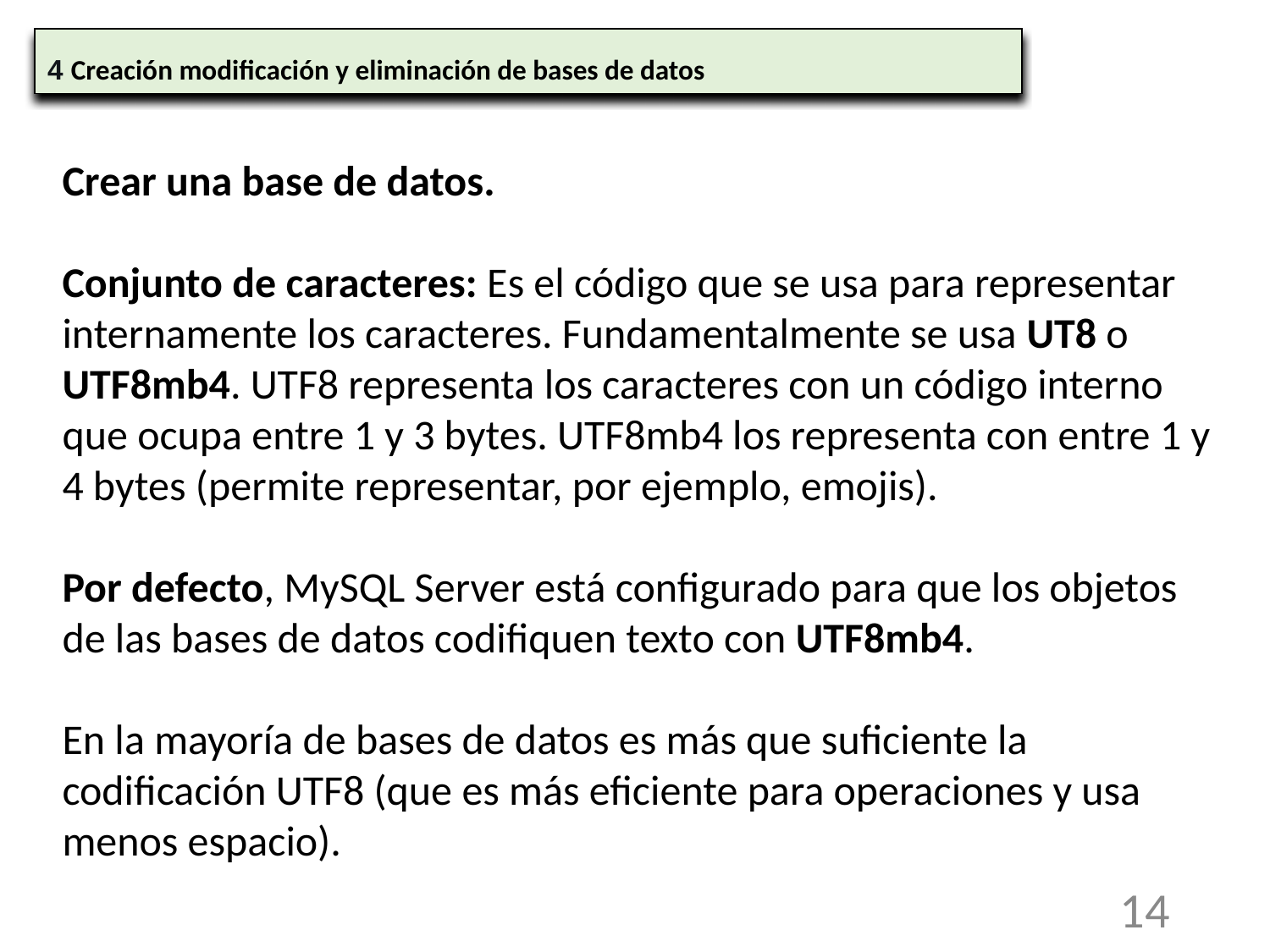

4 Creación modificación y eliminación de bases de datos

Crear una base de datos.

Conjunto de caracteres: Es el código que se usa para representar internamente los caracteres. Fundamentalmente se usa UT8 o UTF8mb4. UTF8 representa los caracteres con un código interno que ocupa entre 1 y 3 bytes. UTF8mb4 los representa con entre 1 y 4 bytes (permite representar, por ejemplo, emojis).

Por defecto, MySQL Server está configurado para que los objetos de las bases de datos codifiquen texto con UTF8mb4.

En la mayoría de bases de datos es más que suficiente la codificación UTF8 (que es más eficiente para operaciones y usa menos espacio).
14